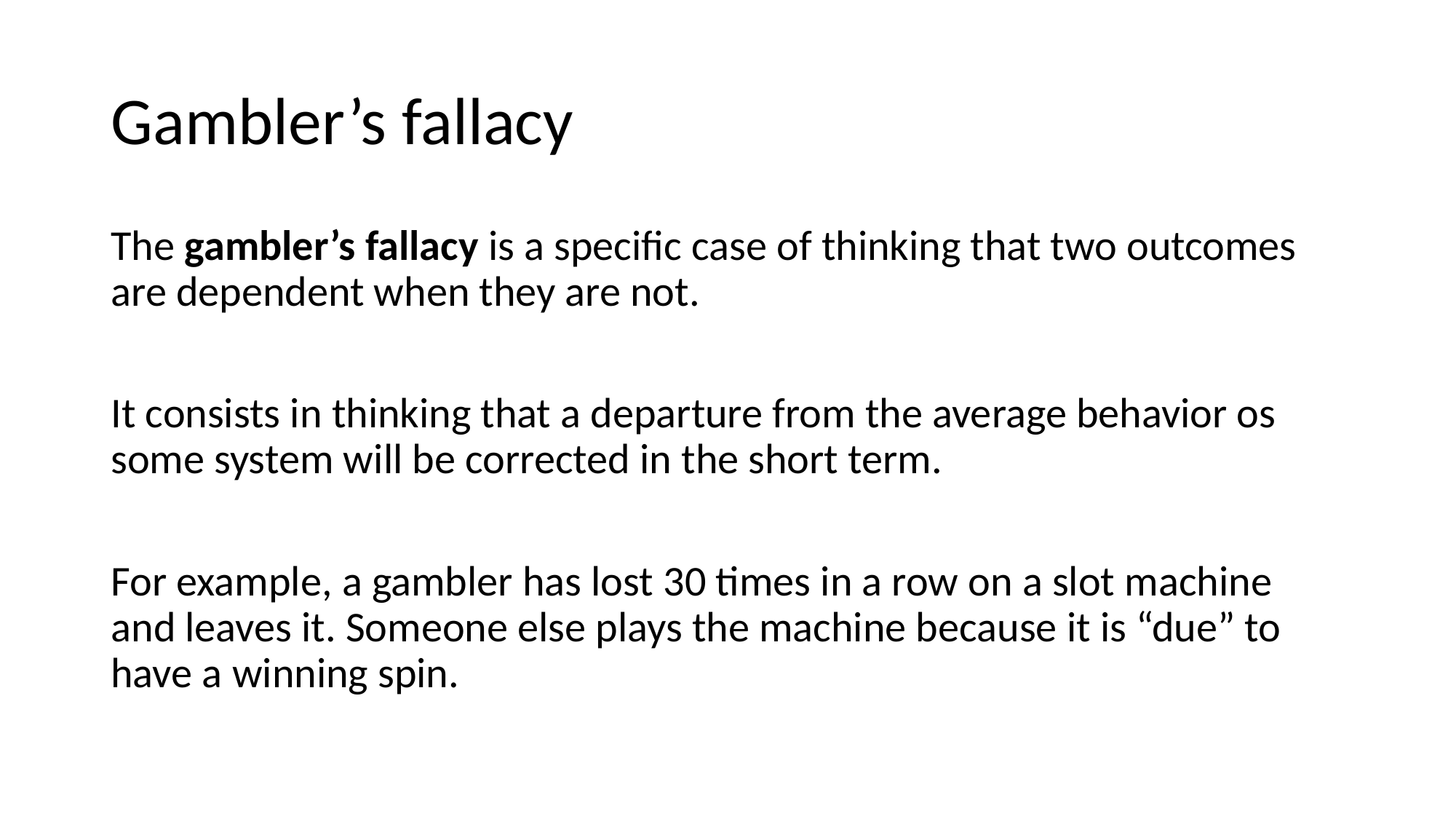

# Gambler’s fallacy
The gambler’s fallacy is a specific case of thinking that two outcomes are dependent when they are not.

It consists in thinking that a departure from the average behavior os some system will be corrected in the short term.

For example, a gambler has lost 30 times in a row on a slot machine and leaves it. Someone else plays the machine because it is “due” to have a winning spin.